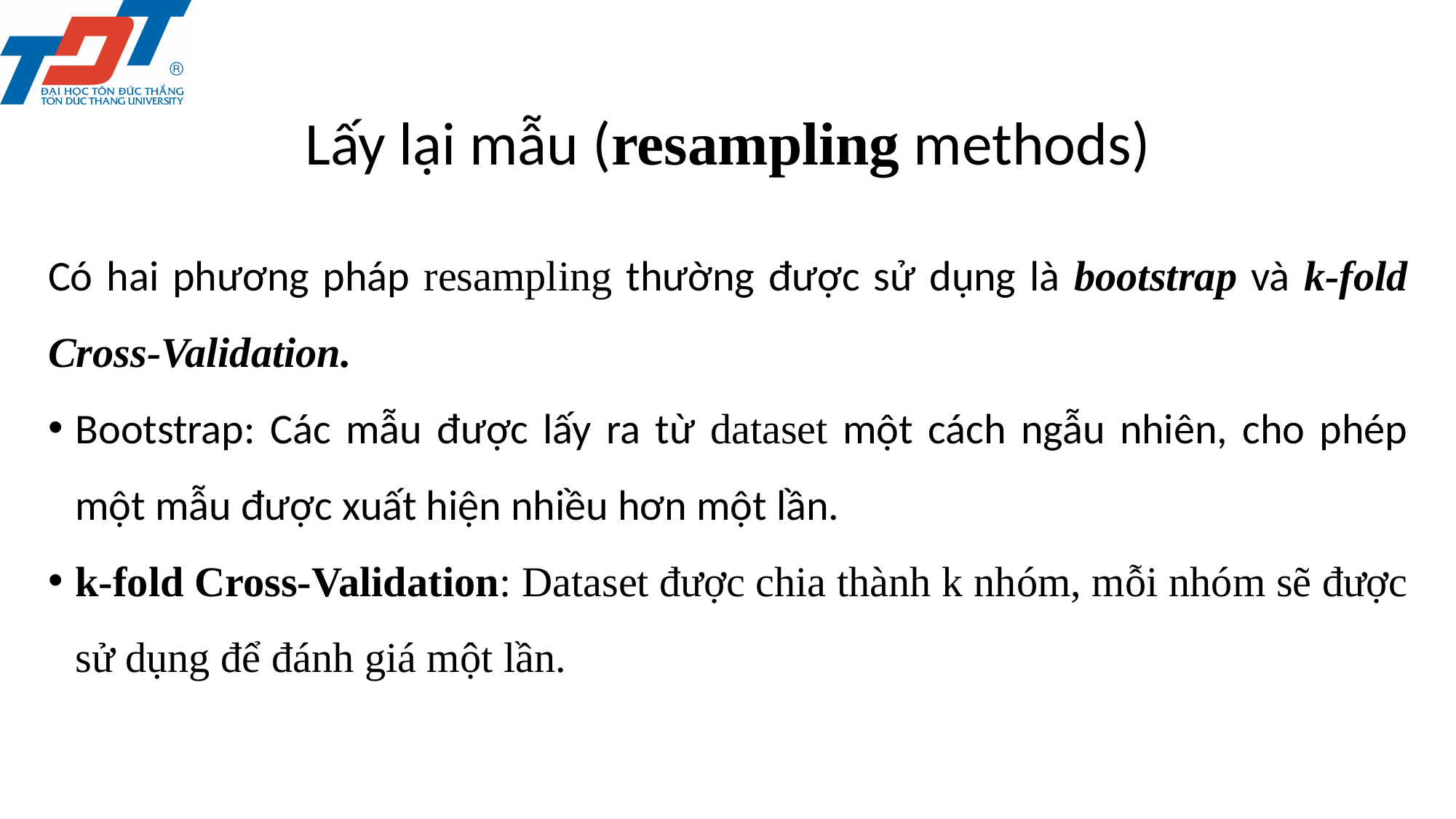

# Lấy lại mẫu (resampling methods)
Có hai phương pháp resampling thường được sử dụng là bootstrap và k-fold Cross-Validation.
Bootstrap: Các mẫu được lấy ra từ dataset một cách ngẫu nhiên, cho phép một mẫu được xuất hiện nhiều hơn một lần.
k-fold Cross-Validation: Dataset được chia thành k nhóm, mỗi nhóm sẽ được sử dụng để đánh giá một lần.